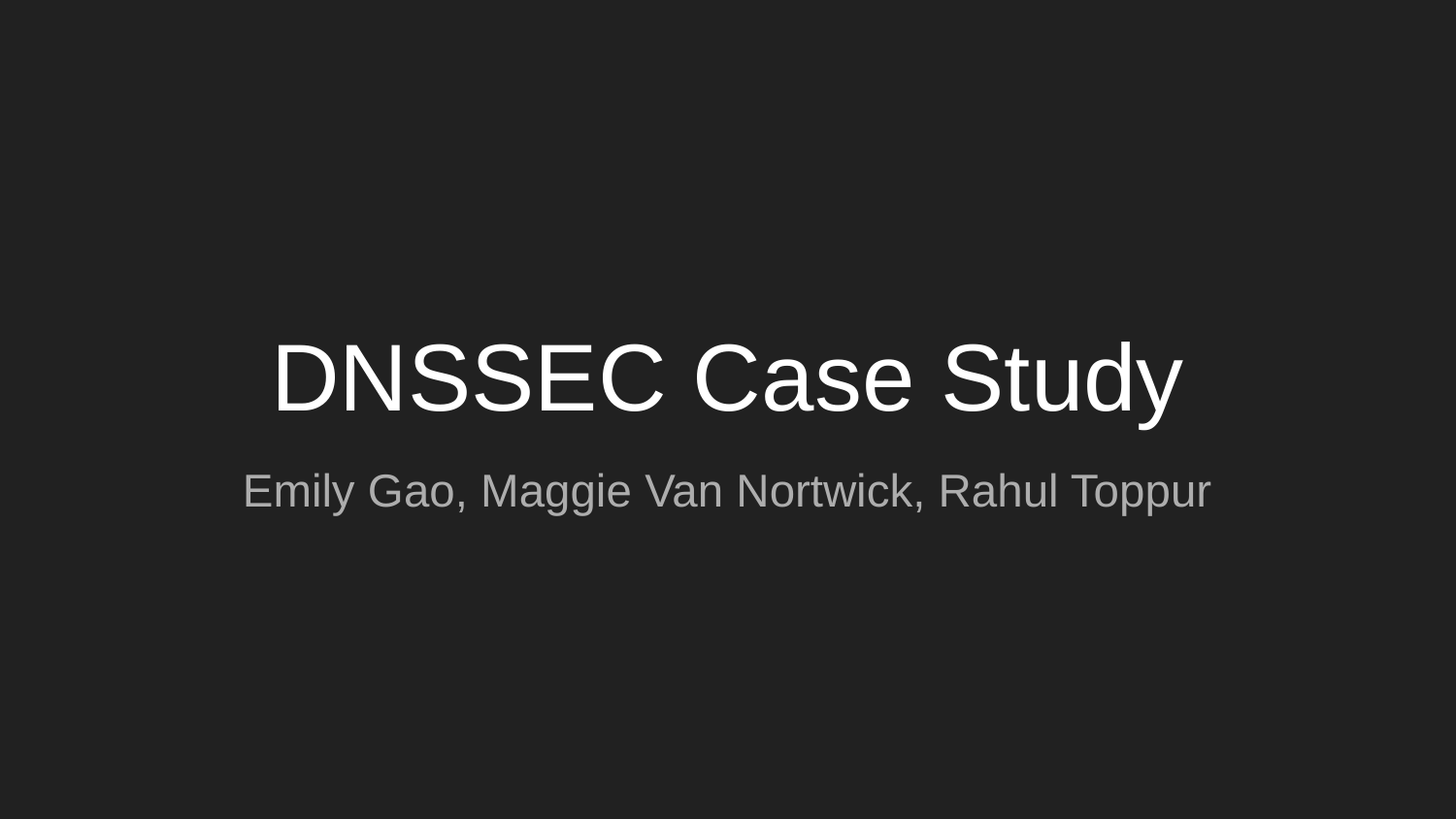

# DNSSEC Case Study
Emily Gao, Maggie Van Nortwick, Rahul Toppur